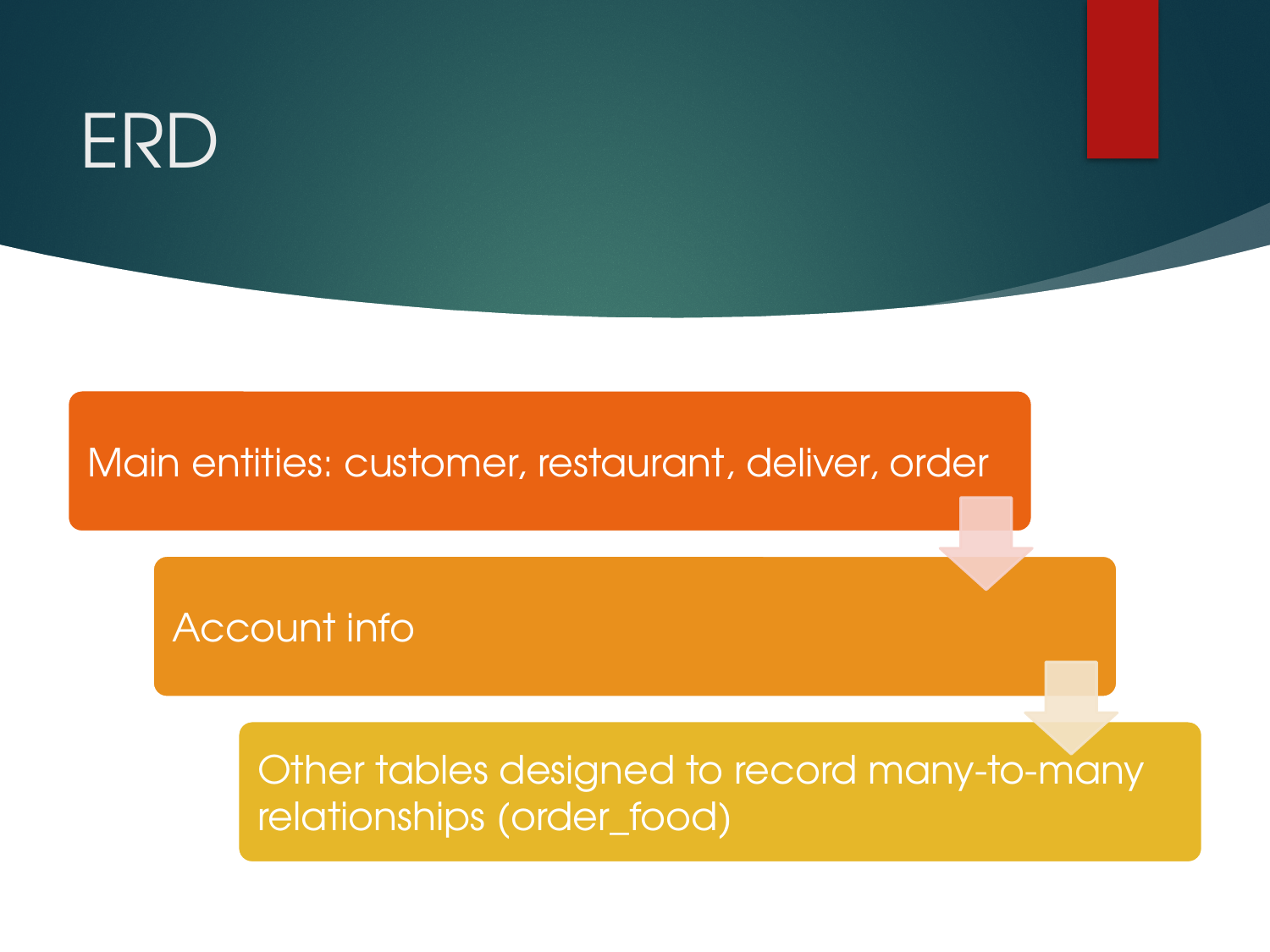

# ERD

Main entities: customer, restaurant, deliver, order
Account info
Other tables designed to record many-to-many relationships (order_food)